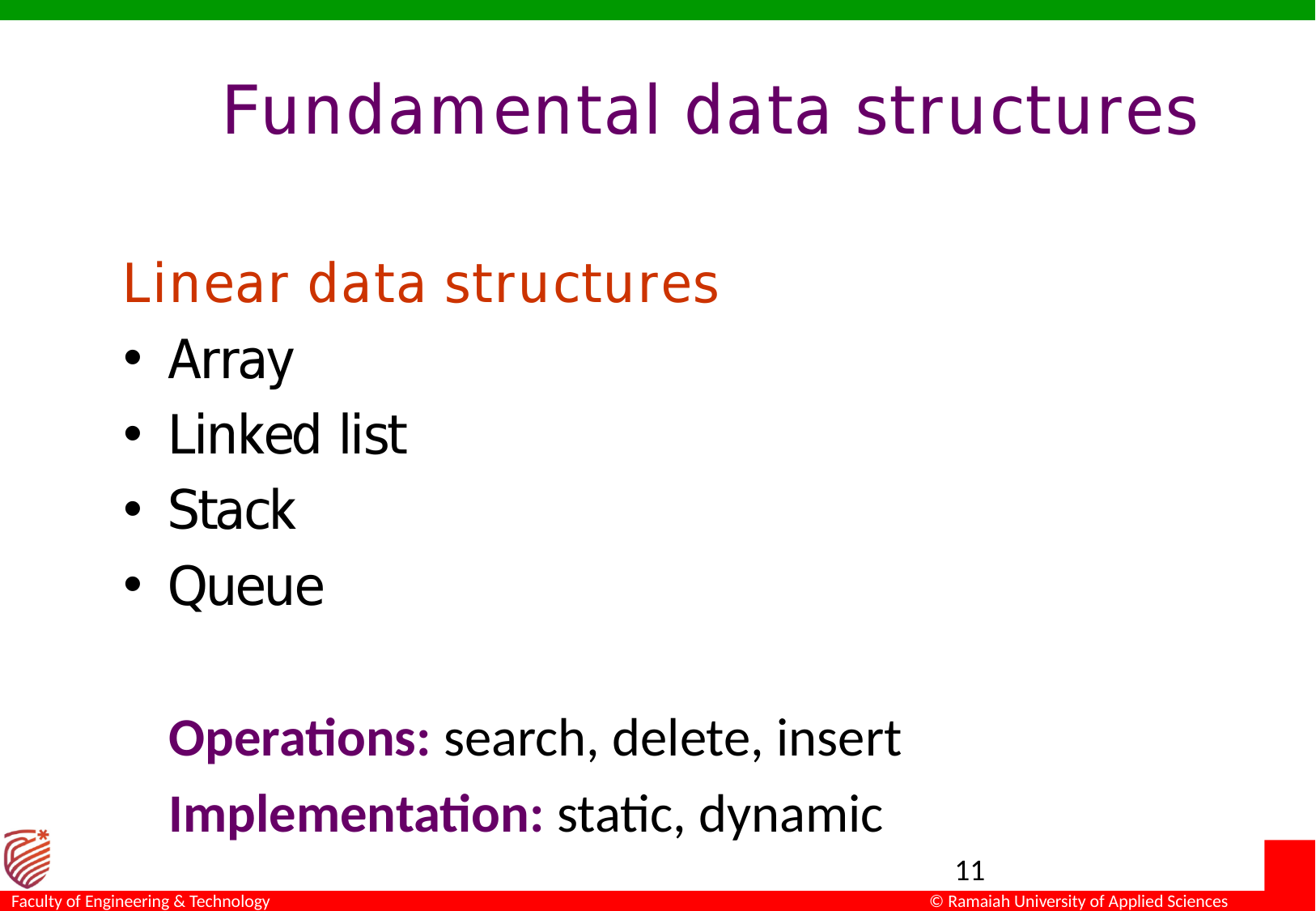

# Fundamental data structures
Linear data structures
Array
Linked list
Stack
Queue

	Operations: search, delete, insert
	Implementation: static, dynamic
11